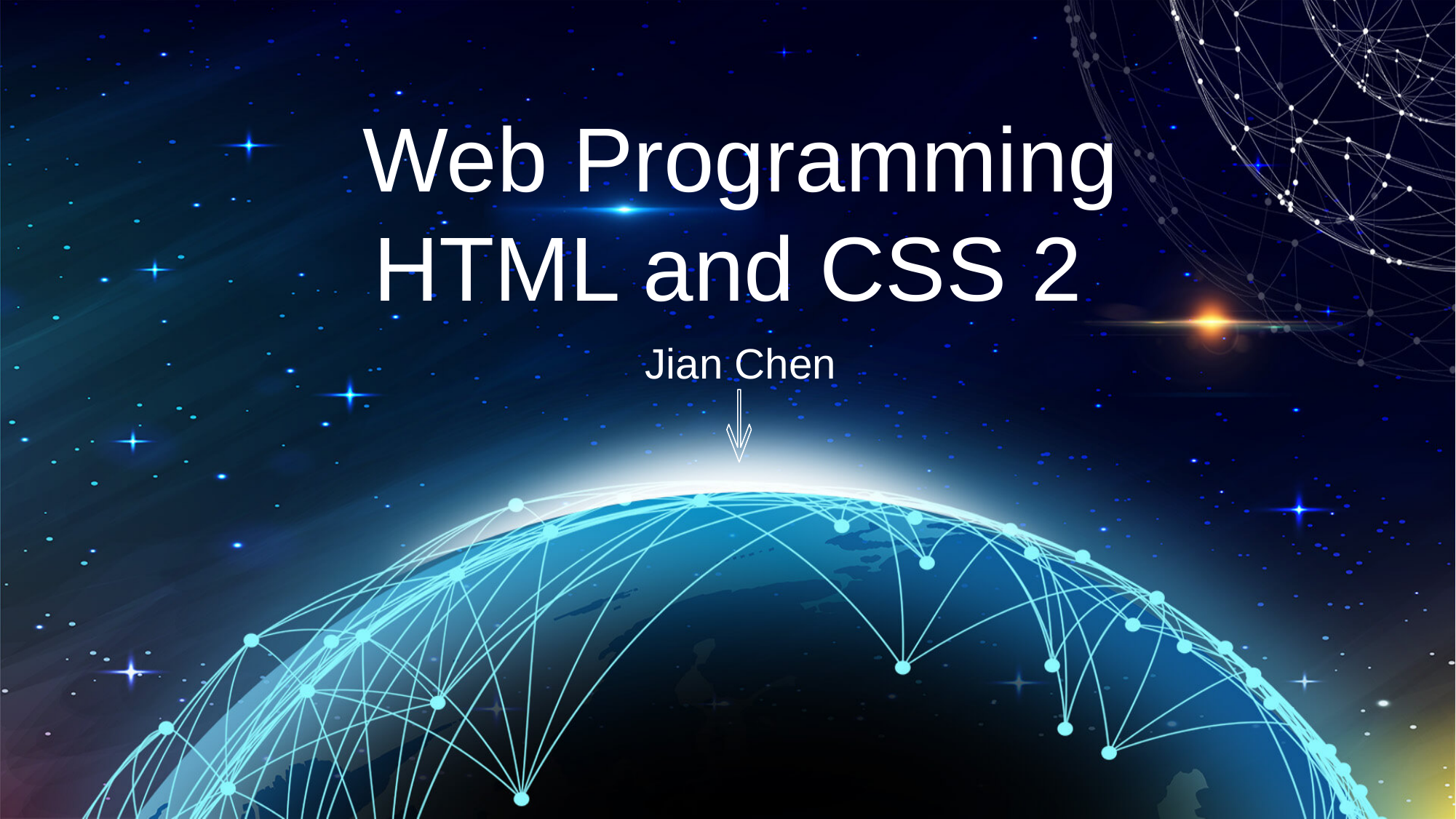

Web Programming
HTML and CSS 2
Jian Chen